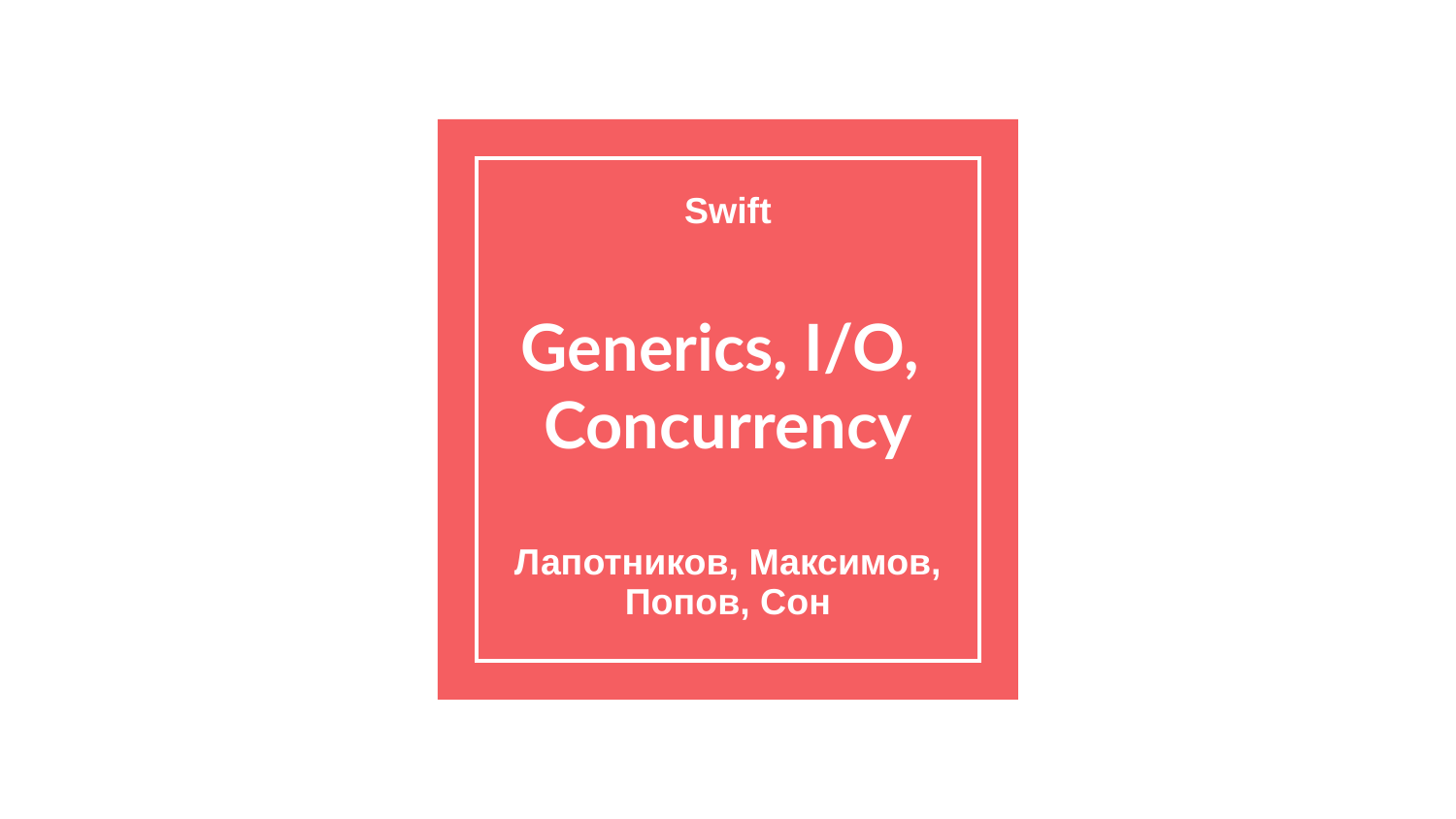

Swift
# Generics, I/O, Concurrency
Лапотников, Максимов,
Попов, Сон